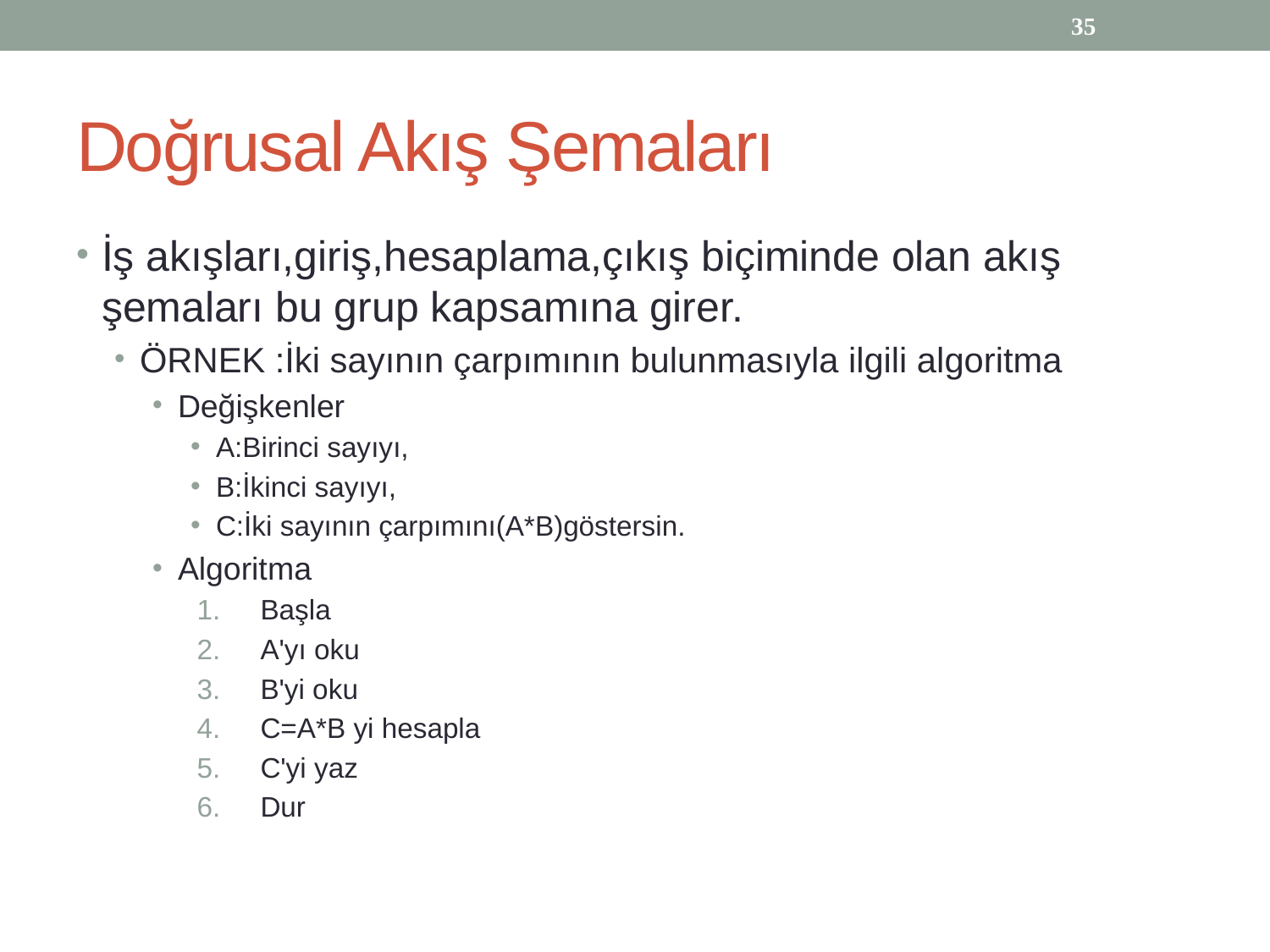

35
# Doğrusal Akış Şemaları
İş akışları,giriş,hesaplama,çıkış biçiminde olan akış şemaları bu grup kapsamına girer.
ÖRNEK :İki sayının çarpımının bulunmasıyla ilgili algoritma
Değişkenler
A:Birinci sayıyı,
B:İkinci sayıyı,
C:İki sayının çarpımını(A*B)göstersin.
Algoritma
Başla
A'yı oku
B'yi oku
C=A*B yi hesapla
C'yi yaz
Dur